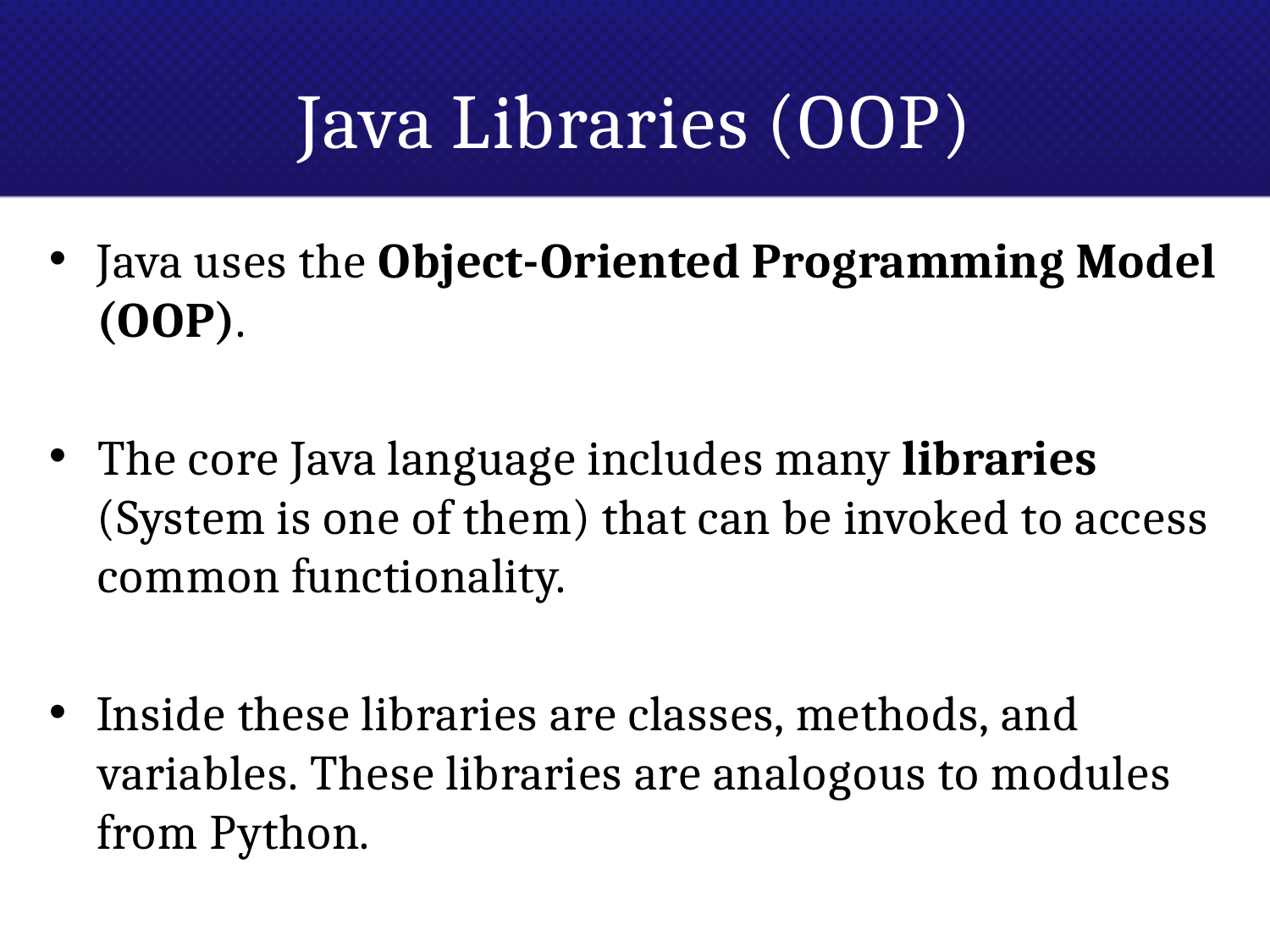

# Java Libraries (OOP)
Java uses the Object-Oriented Programming Model (OOP).

The core Java language includes many libraries (System is one of them) that can be invoked to access common functionality.

Inside these libraries are classes, methods, and variables. These libraries are analogous to modules from Python.